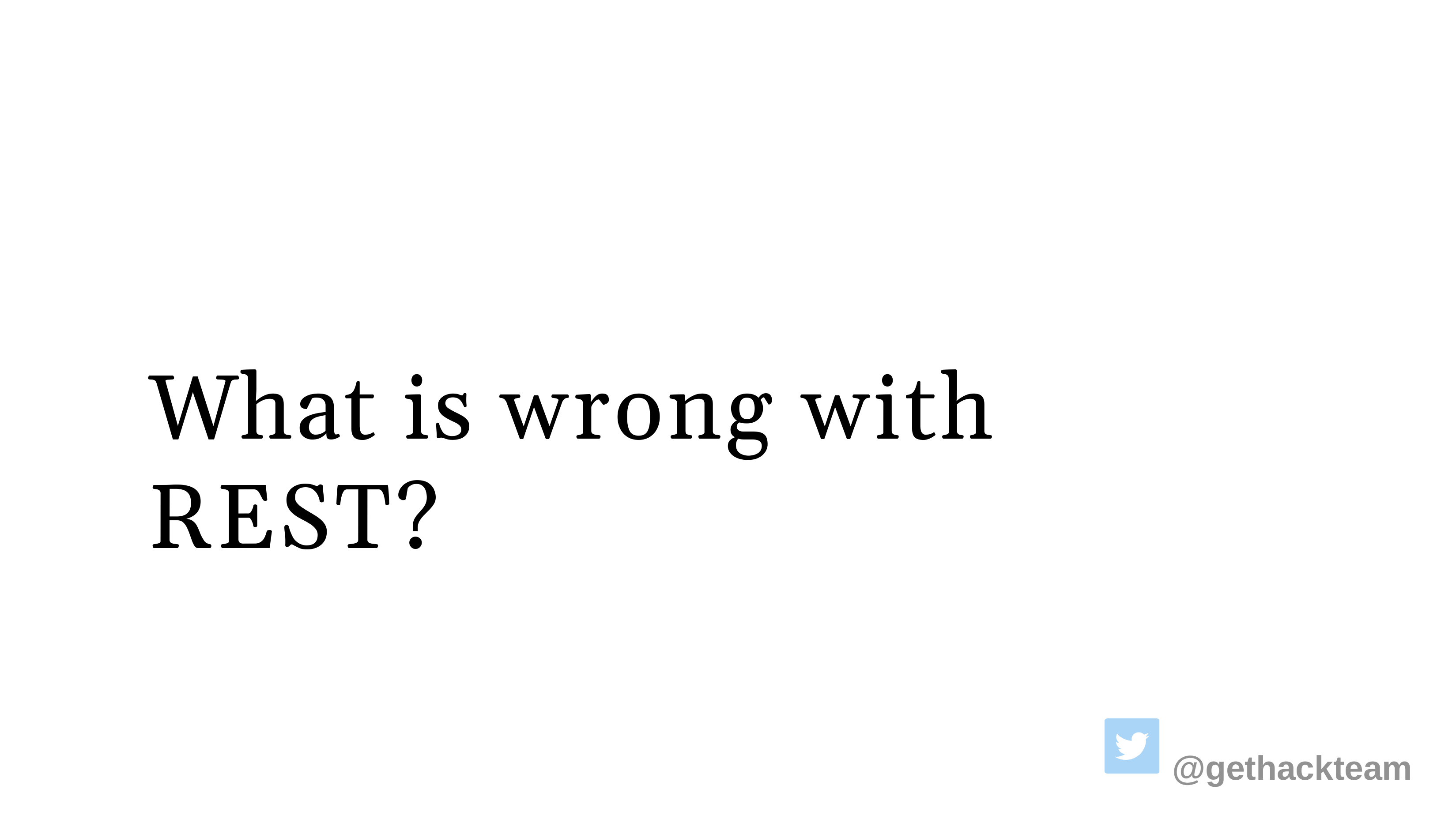

# What is wrong with REST?

@gethackteam